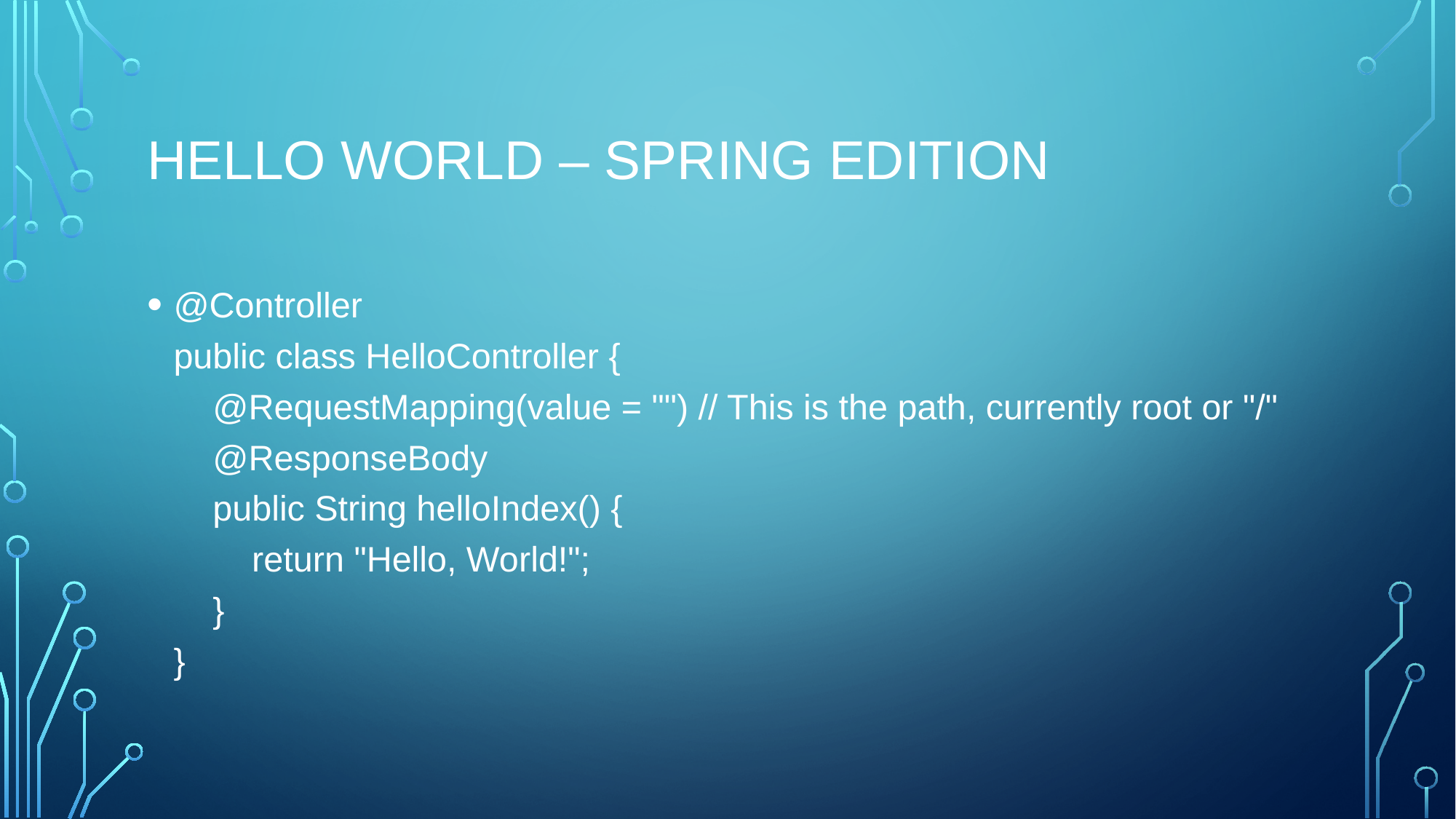

# Hello world – Spring edition
@Controller
public class HelloController {
    @RequestMapping(value = "") // This is the path, currently root or "/"
    @ResponseBody
    public String helloIndex() {
        return "Hello, World!";
    }
}